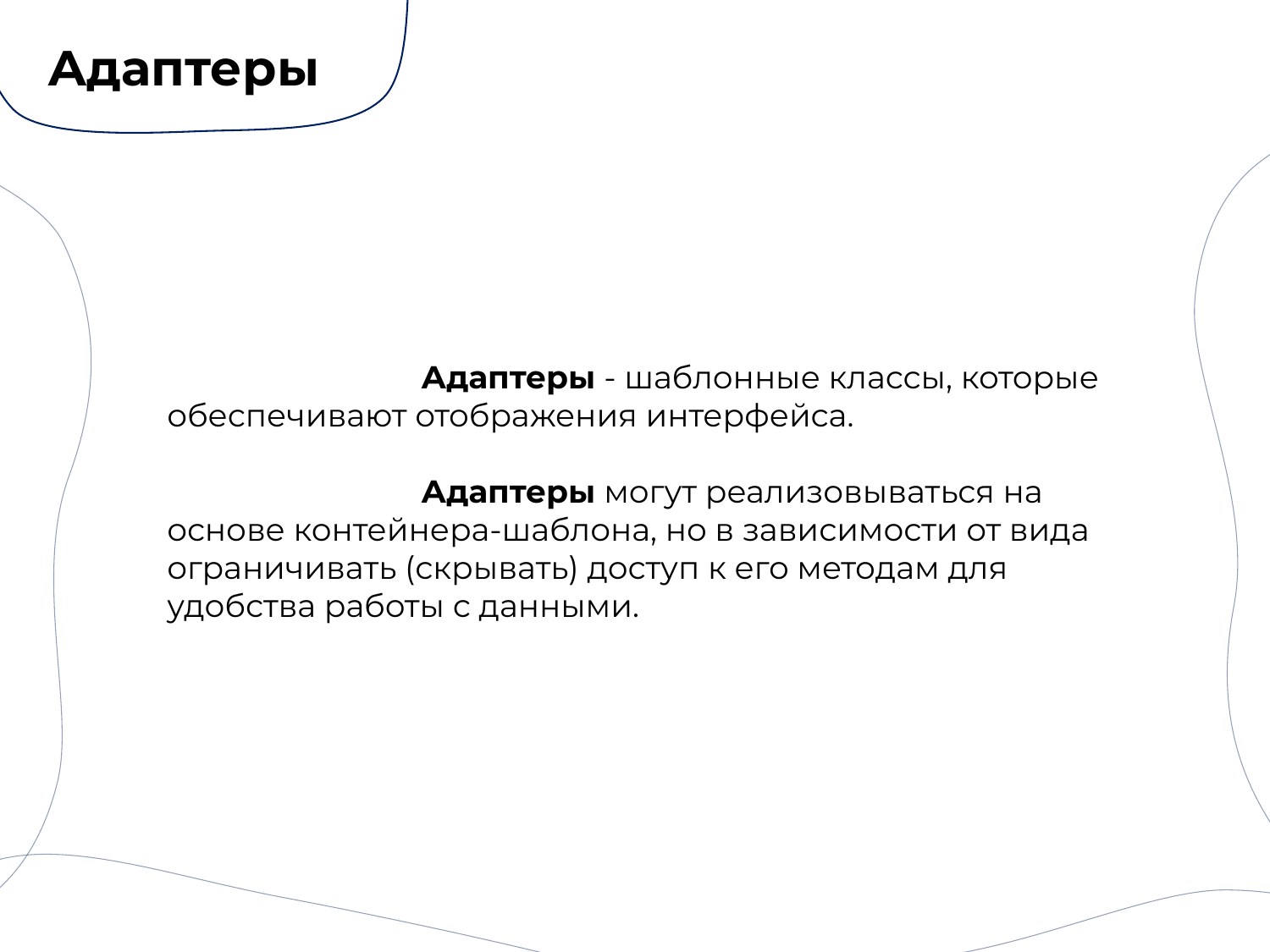

# Адаптеры
		Адаптеры - шаблонные классы, которые обеспечивают отображения интерфейса.

		Адаптеры могут реализовываться на основе контейнера-шаблона, но в зависимости от вида ограничивать (скрывать) доступ к его методам для удобства работы с данными.